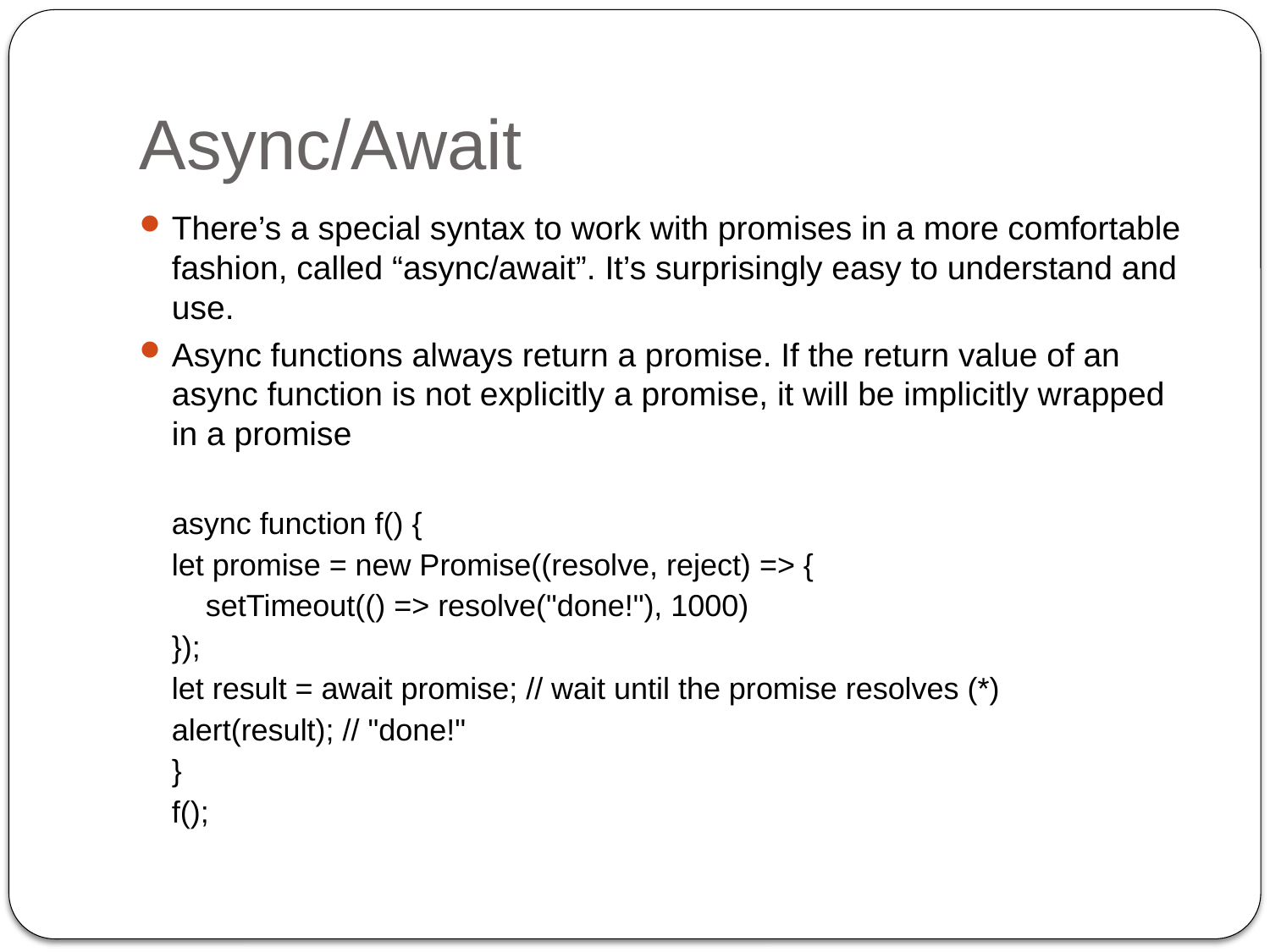

# Async/Await
There’s a special syntax to work with promises in a more comfortable fashion, called “async/await”. It’s surprisingly easy to understand and use.
Async functions always return a promise. If the return value of an async function is not explicitly a promise, it will be implicitly wrapped in a promise

async function f() {
let promise = new Promise((resolve, reject) => {
    setTimeout(() => resolve("done!"), 1000)
});
let result = await promise; // wait until the promise resolves (*)
alert(result); // "done!"
}
f();